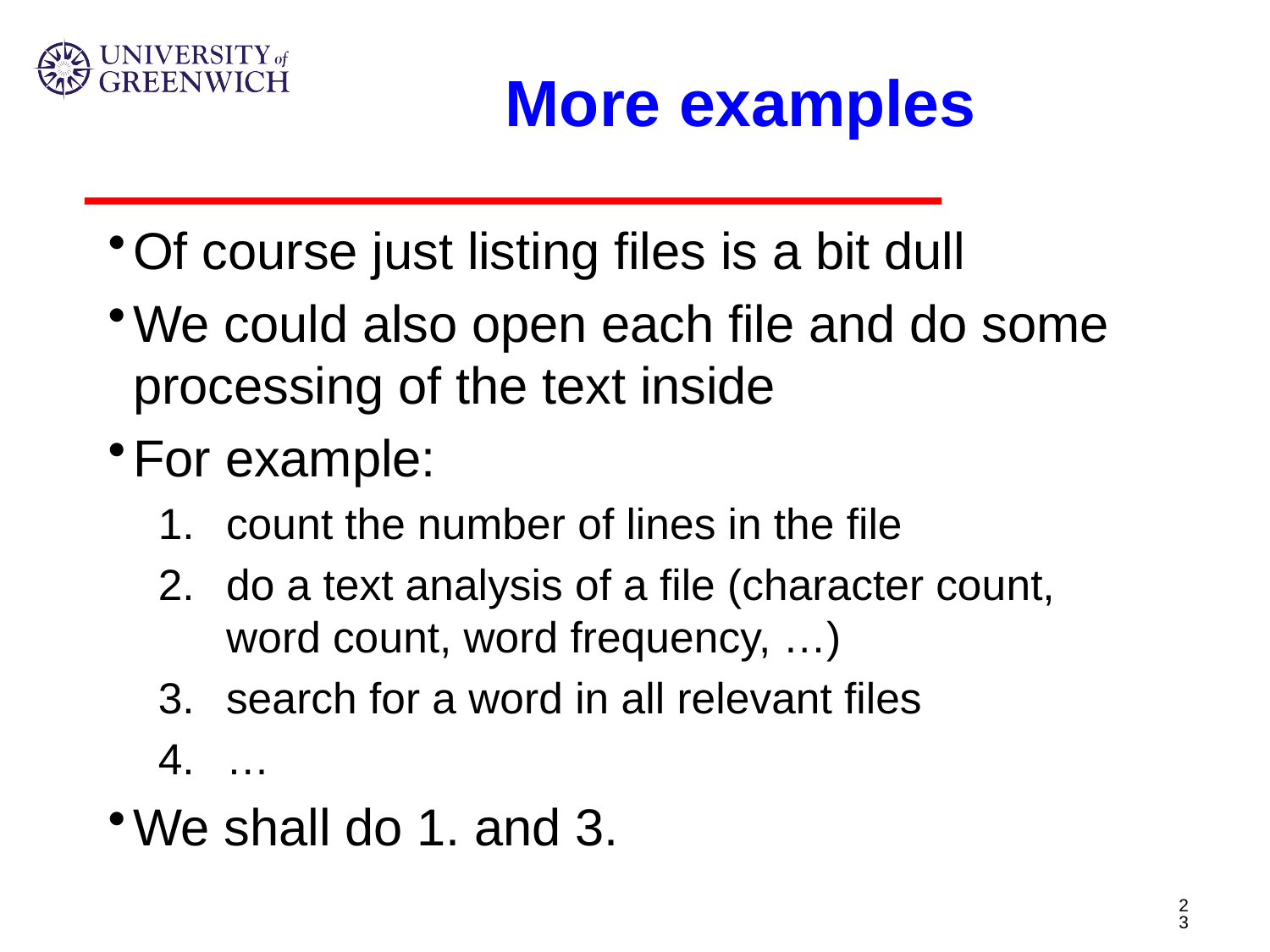

# More examples
Of course just listing files is a bit dull
We could also open each file and do some processing of the text inside
For example:
count the number of lines in the file
do a text analysis of a file (character count, word count, word frequency, …)
search for a word in all relevant files
…
We shall do 1. and 3.

23